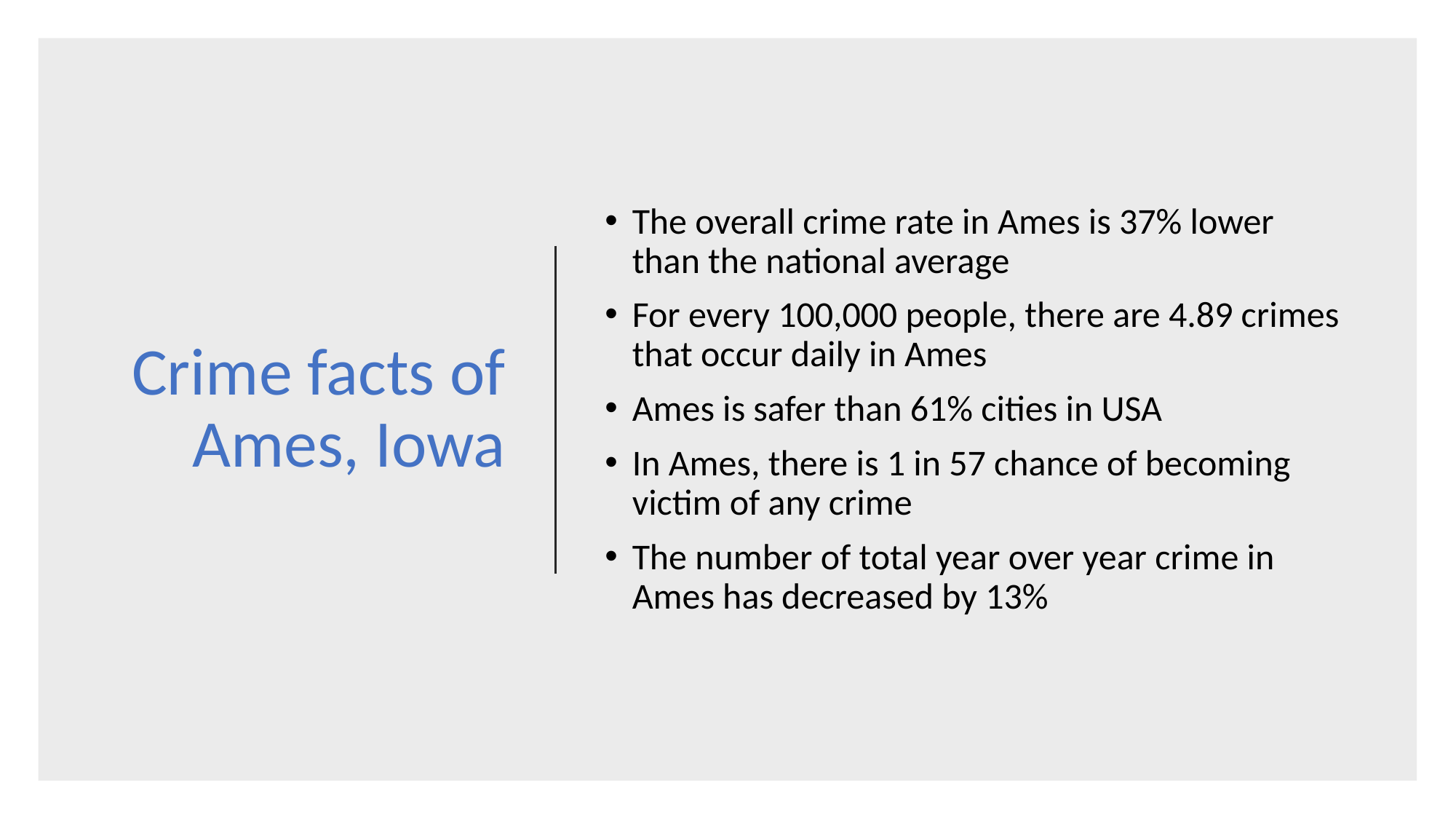

# Crime facts of Ames, Iowa
The overall crime rate in Ames is 37% lower than the national average
For every 100,000 people, there are 4.89 crimes that occur daily in Ames
Ames is safer than 61% cities in USA
In Ames, there is 1 in 57 chance of becoming victim of any crime
The number of total year over year crime in Ames has decreased by 13%